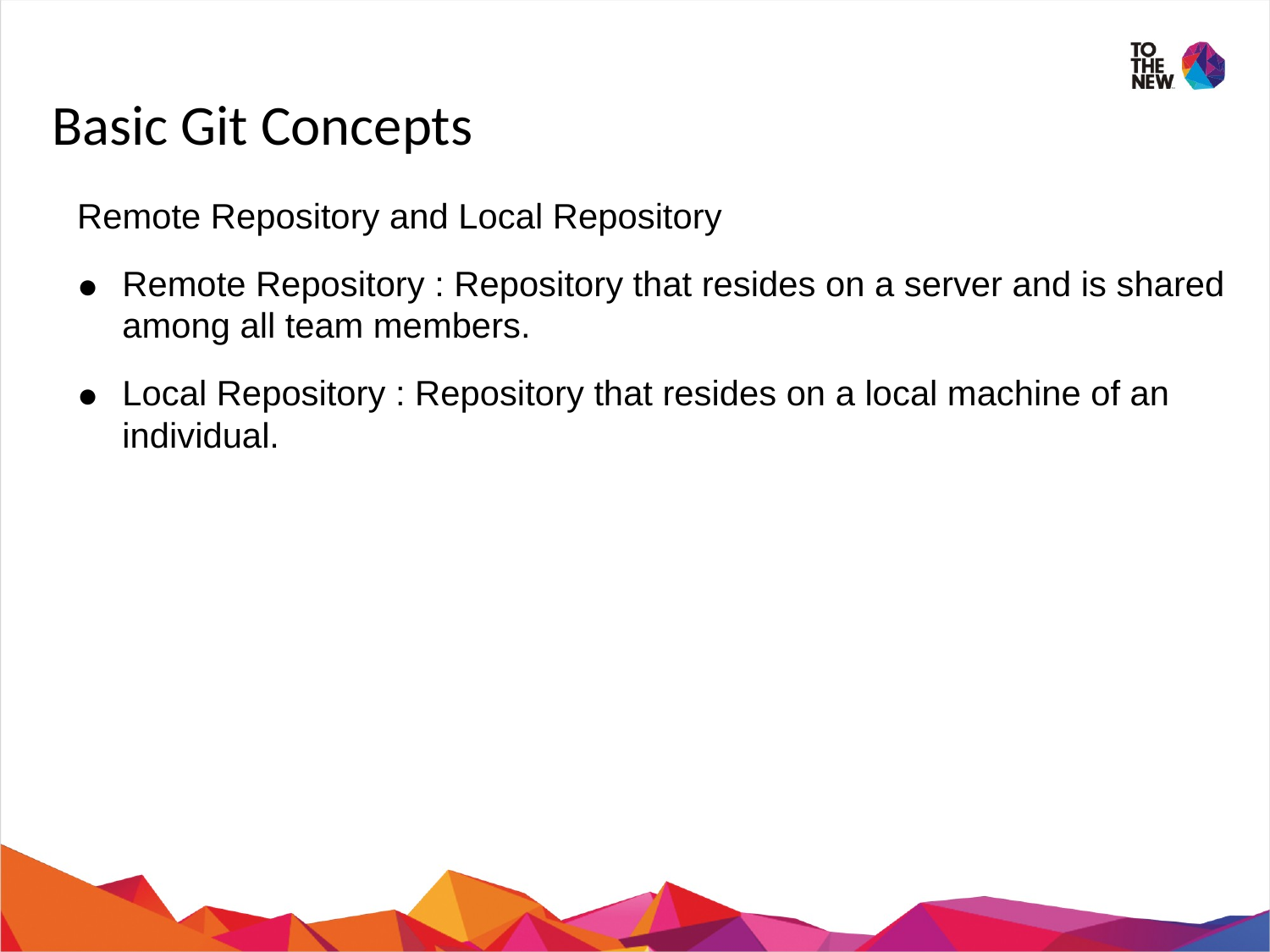

# Basic Git Concepts
Remote Repository and Local Repository
Remote Repository : Repository that resides on a server and is shared among all team members.
Local Repository : Repository that resides on a local machine of an individual.